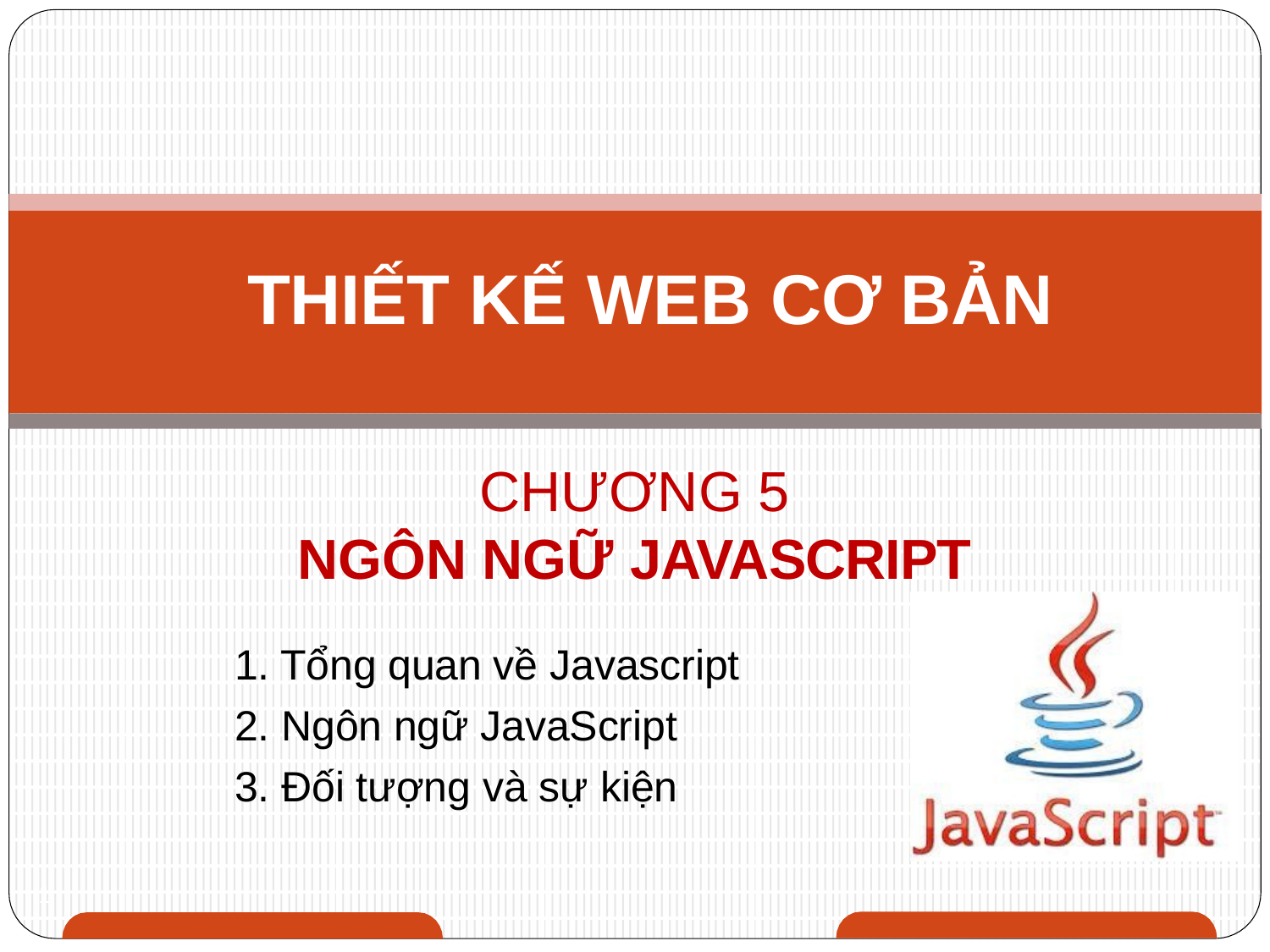

# THIẾT KẾ WEB CƠ BẢN

CHƯƠNG 5
NGÔN NGỮ JAVASCRIPT
Tổng quan về Javascript
Ngôn ngữ JavaScript
Đối tượng và sự kiện

1